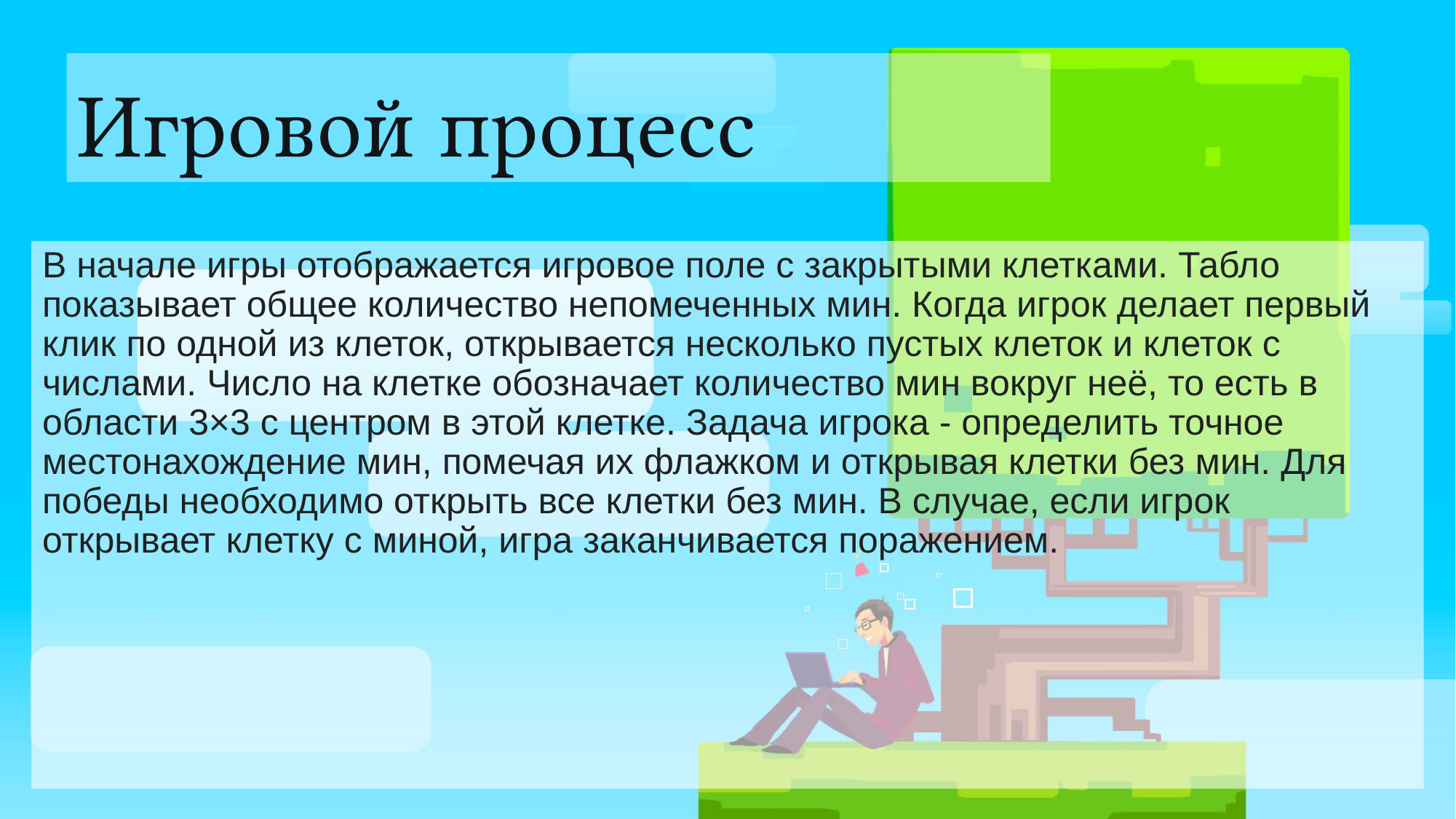

# Игровой процесс
В начале игры отображается игровое поле с закрытыми клетками. Табло показывает общее количество непомеченных мин. Когда игрок делает первый клик по одной из клеток, открывается несколько пустых клеток и клеток с числами. Число на клетке обозначает количество мин вокруг неё, то есть в области 3×3 с центром в этой клетке. Задача игрока - определить точное местонахождение мин, помечая их флажком и открывая клетки без мин. Для победы необходимо открыть все клетки без мин. В случае, если игрок открывает клетку с миной, игра заканчивается поражением.